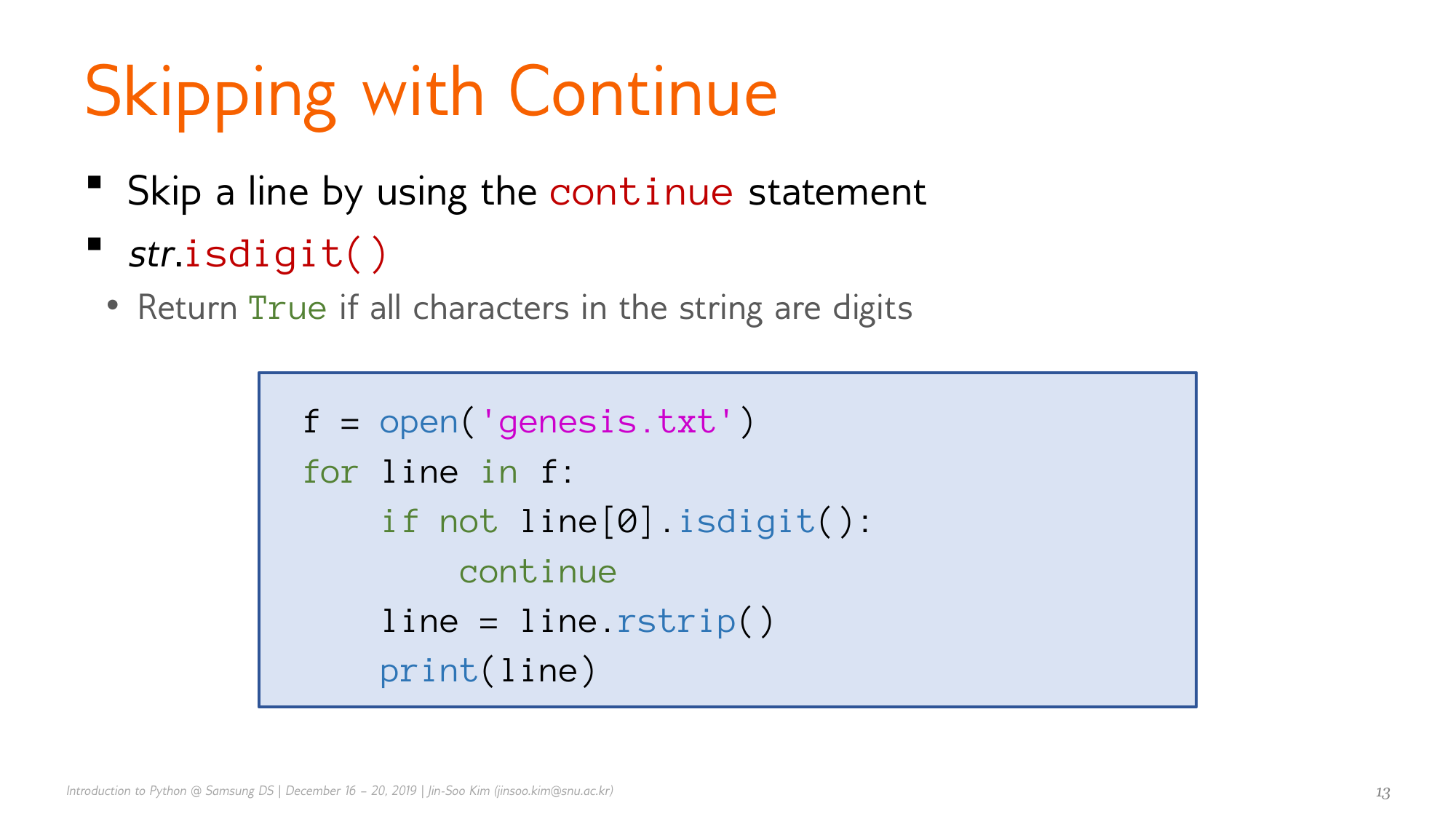

# Skipping with Continue
Skip a line by using the continue statement
str.isdigit()
Return True if all characters in the string are digits
f = open('genesis.txt')
for line in f:
    if not line[0].isdigit():
        continue
    line = line.rstrip()
    print(line)